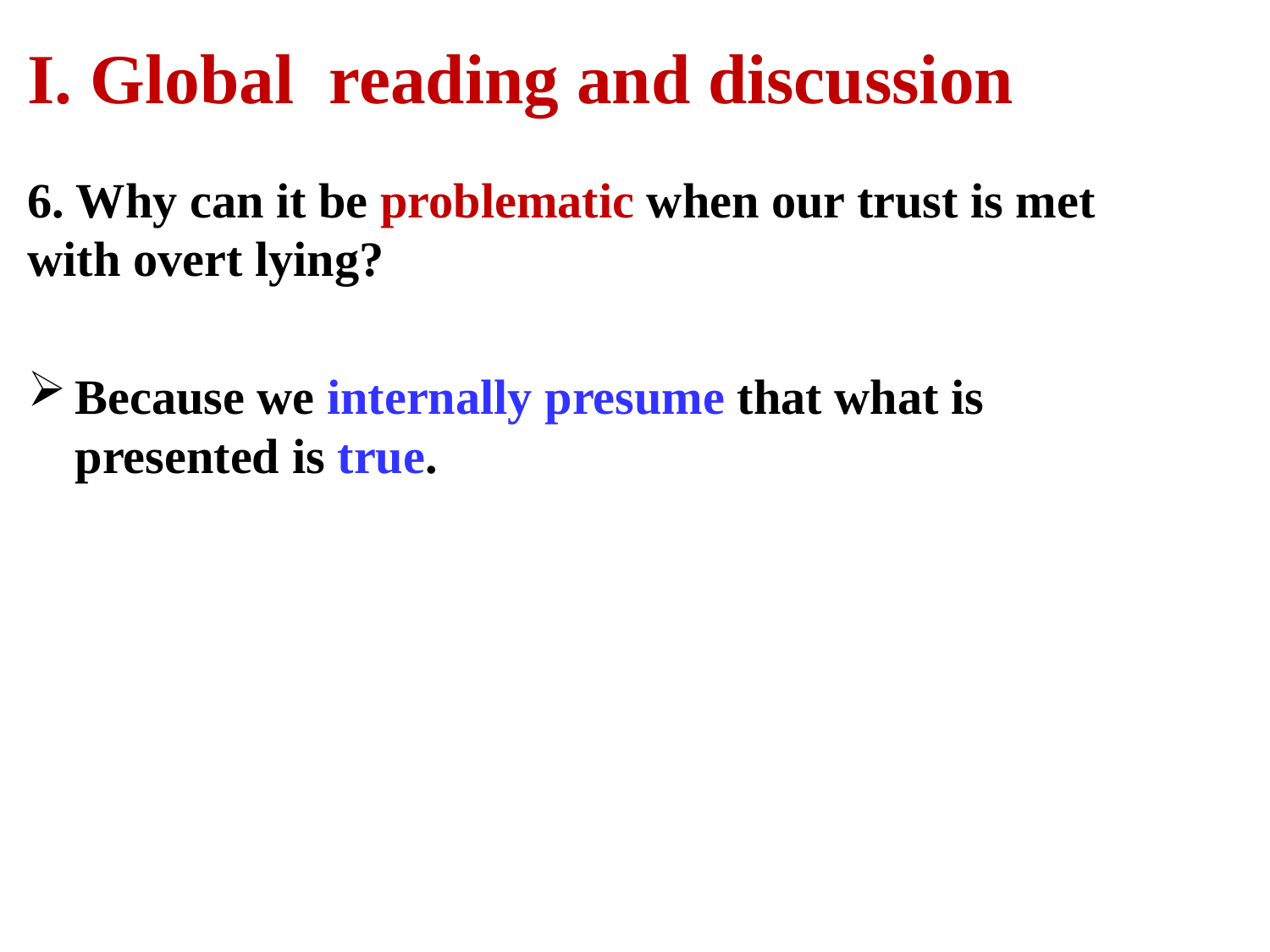

# I. Global  reading and discussion
6. Why can it be problematic when our trust is met with overt lying?

Because we internally presume that what is presented is true.